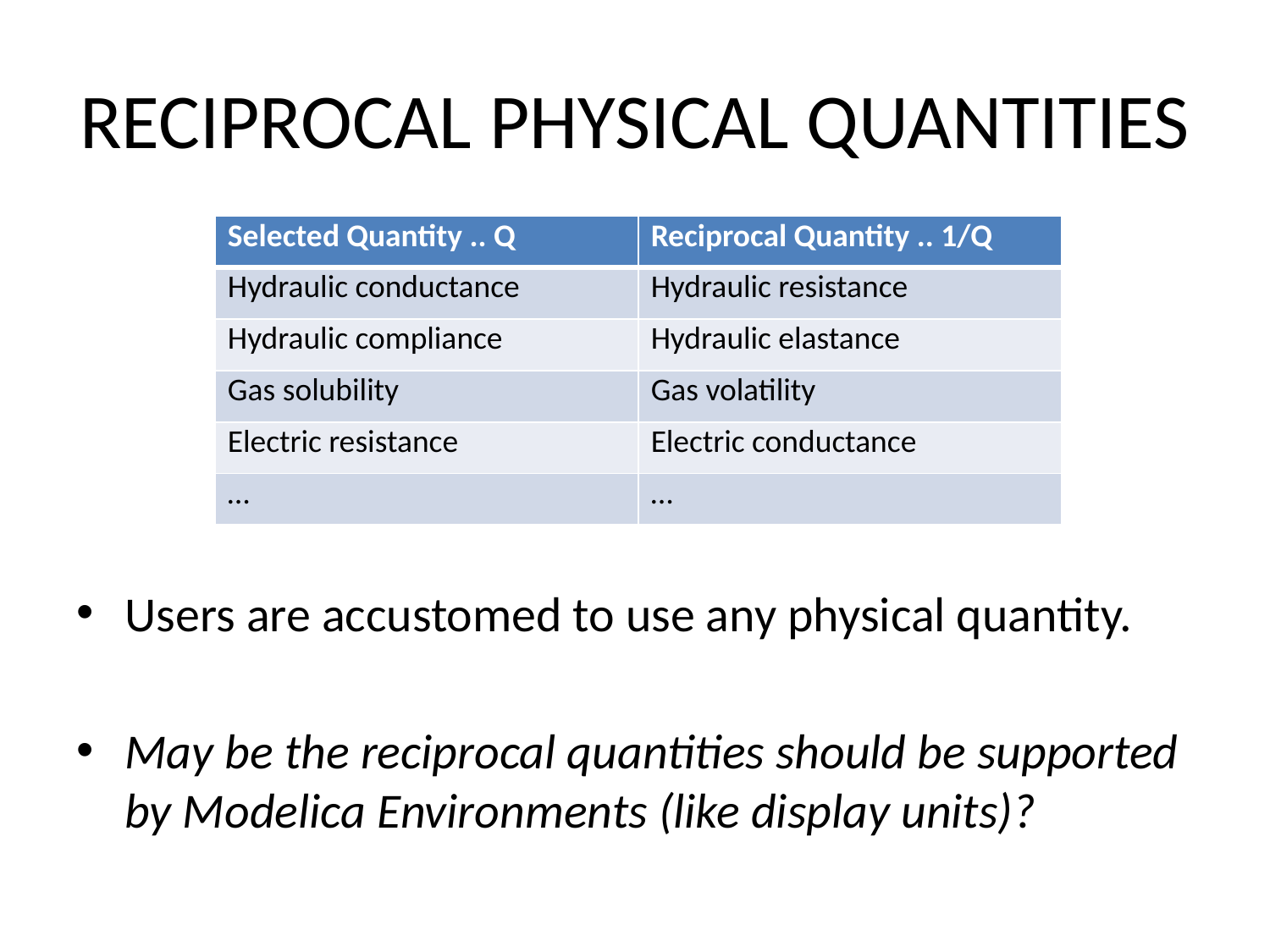

# reciprocal physical quantities
| Selected Quantity .. Q | Reciprocal Quantity .. 1/Q |
| --- | --- |
| Hydraulic conductance | Hydraulic resistance |
| Hydraulic compliance | Hydraulic elastance |
| Gas solubility | Gas volatility |
| Electric resistance | Electric conductance |
| … | … |
Users are accustomed to use any physical quantity.

May be the reciprocal quantities should be supported by Modelica Environments (like display units)?